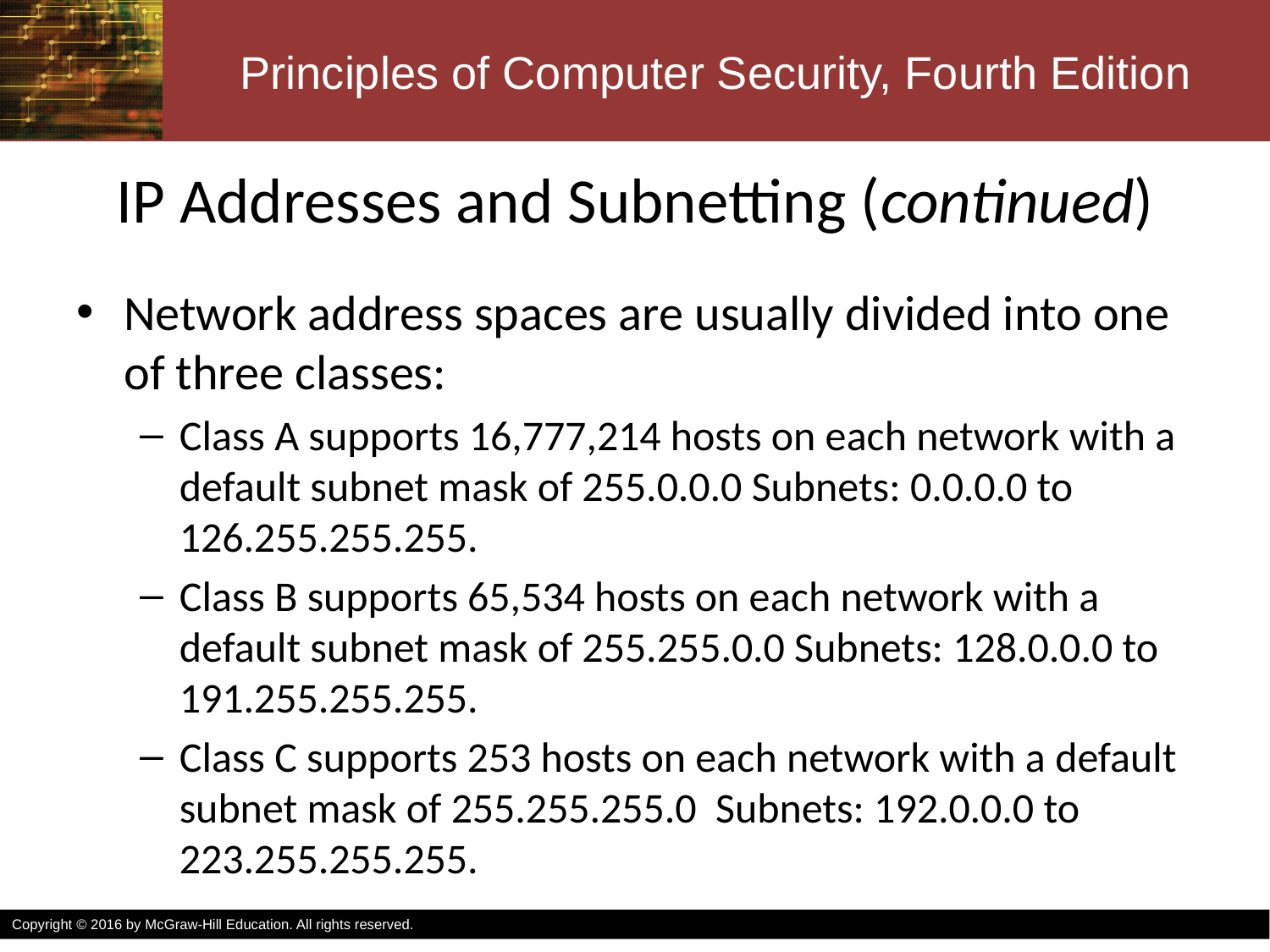

# IP Addresses and Subnetting (continued)
Network address spaces are usually divided into one of three classes:
Class A supports 16,777,214 hosts on each network with a default subnet mask of 255.0.0.0 Subnets: 0.0.0.0 to 126.255.255.255.
Class B supports 65,534 hosts on each network with a default subnet mask of 255.255.0.0 Subnets: 128.0.0.0 to 191.255.255.255.
Class C supports 253 hosts on each network with a default subnet mask of 255.255.255.0  Subnets: 192.0.0.0 to 223.255.255.255.